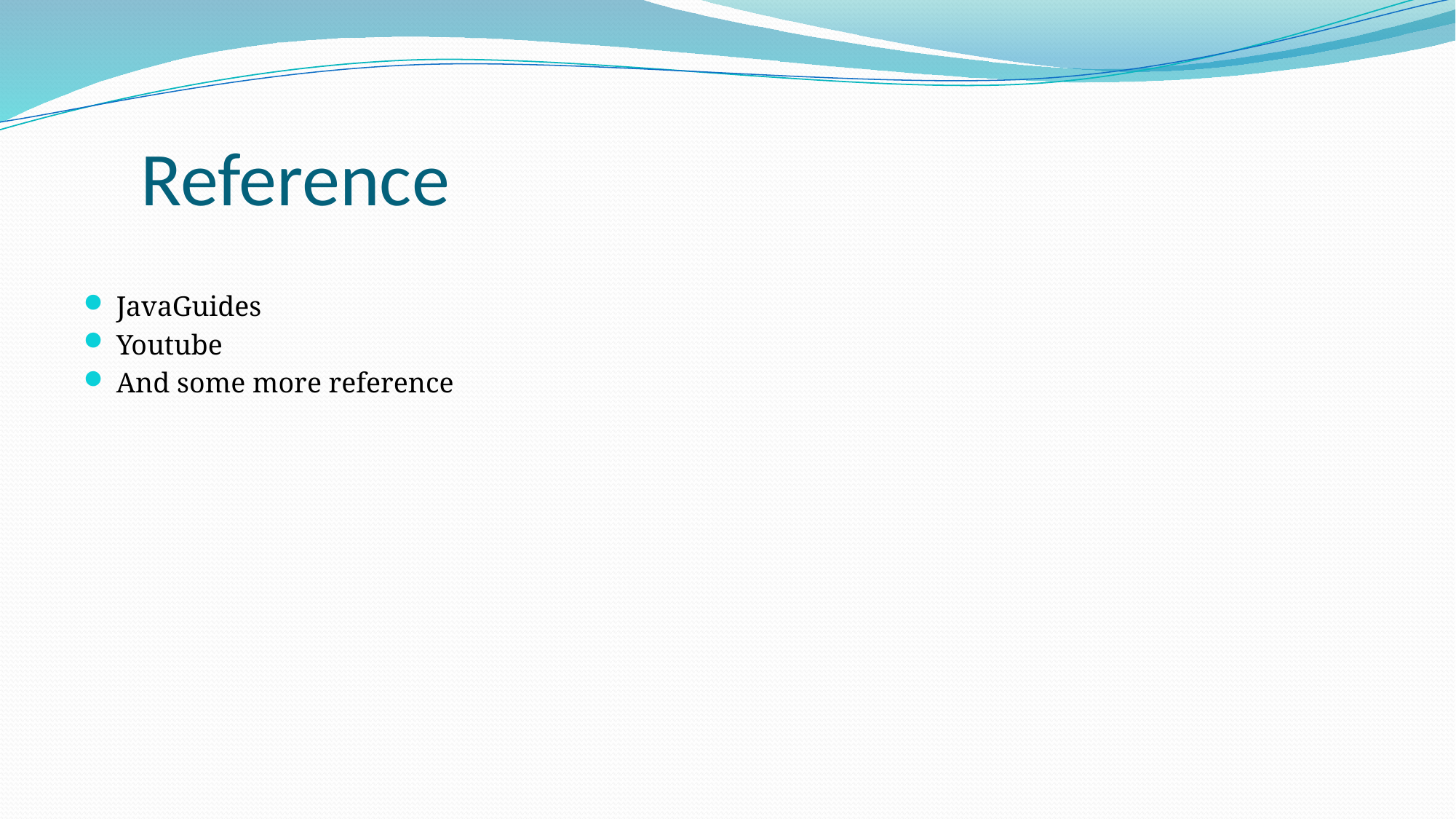

# Reference

JavaGuides
Youtube
And some more reference